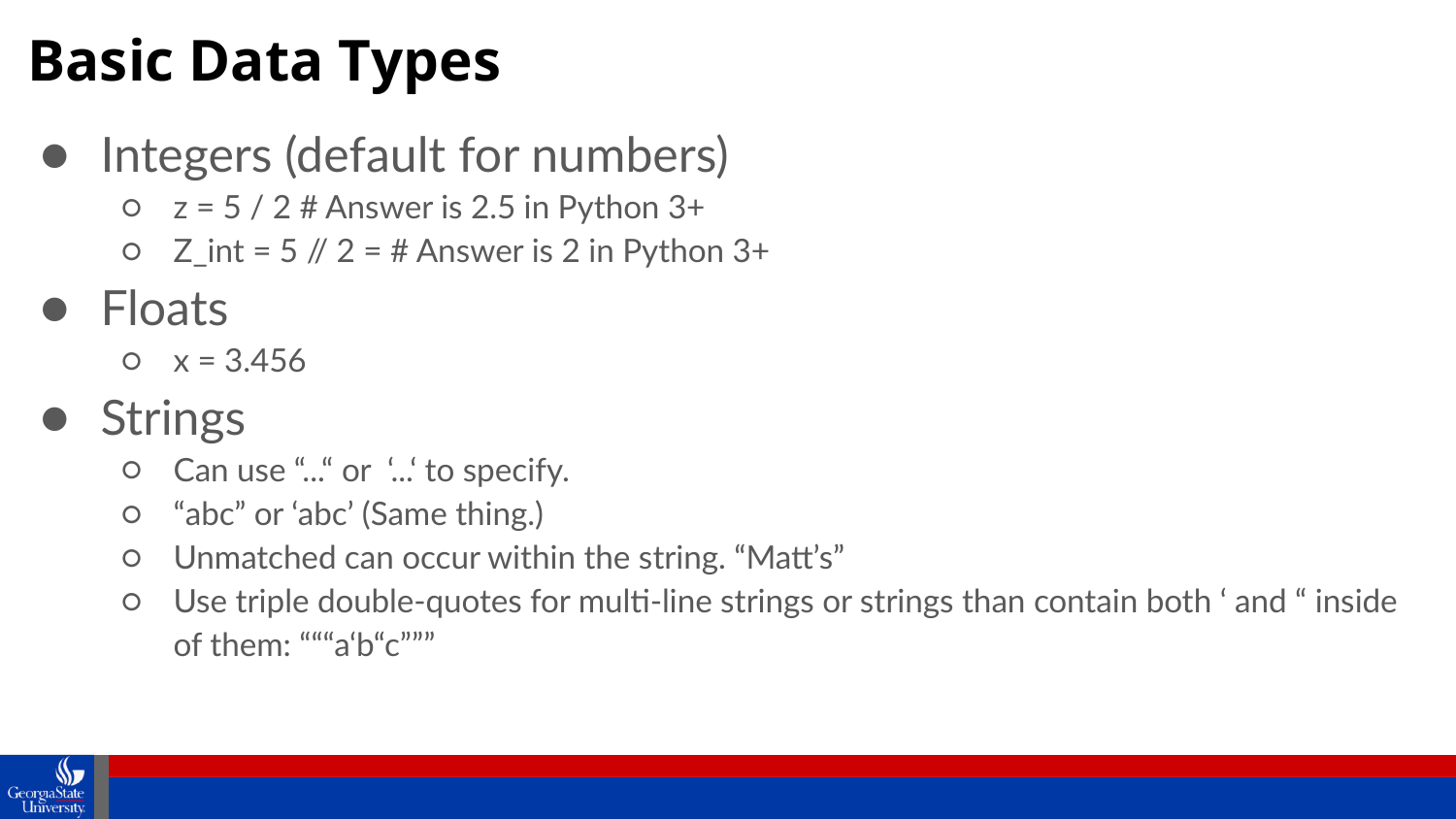

# Basic Data Types
Integers (default for numbers)
z = 5 / 2 # Answer is 2.5 in Python 3+
Z_int = 5 // 2 = # Answer is 2 in Python 3+
Floats
x = 3.456
Strings
Can use “...“ or  ‘...‘ to specify.
“abc” or ‘abc’ (Same thing.)
Unmatched can occur within the string. “Matt’s”
Use triple double-quotes for multi-line strings or strings than contain both ‘ and “ inside of them: “““a‘b“c”””